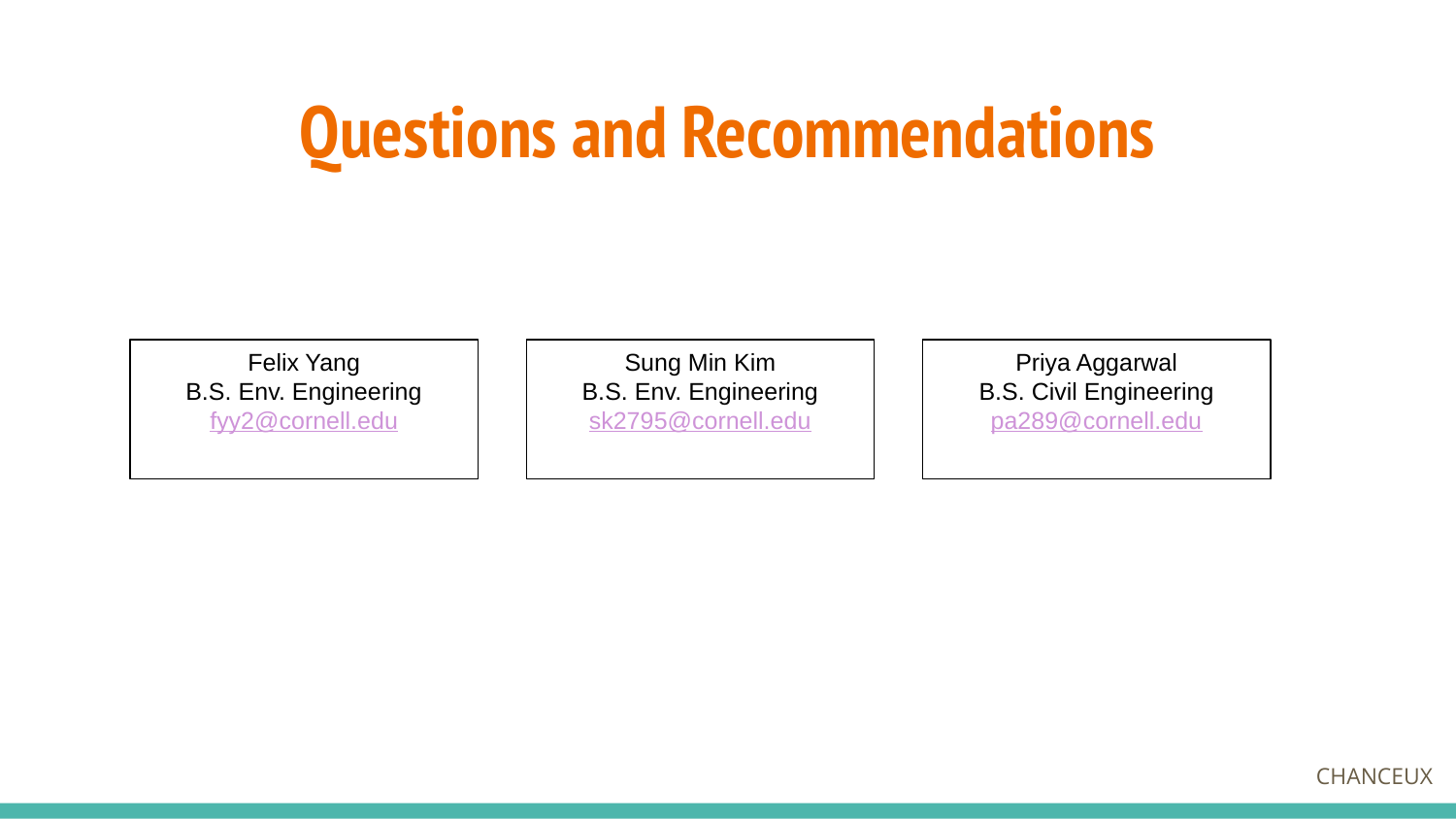

# Questions and Recommendations

Sung Min Kim
B.S. Env. Engineering
sk2795@cornell.edu
Priya Aggarwal
B.S. Civil Engineering
pa289@cornell.edu
Felix Yang
B.S. Env. Engineering
fyy2@cornell.edu

CHANCEUX